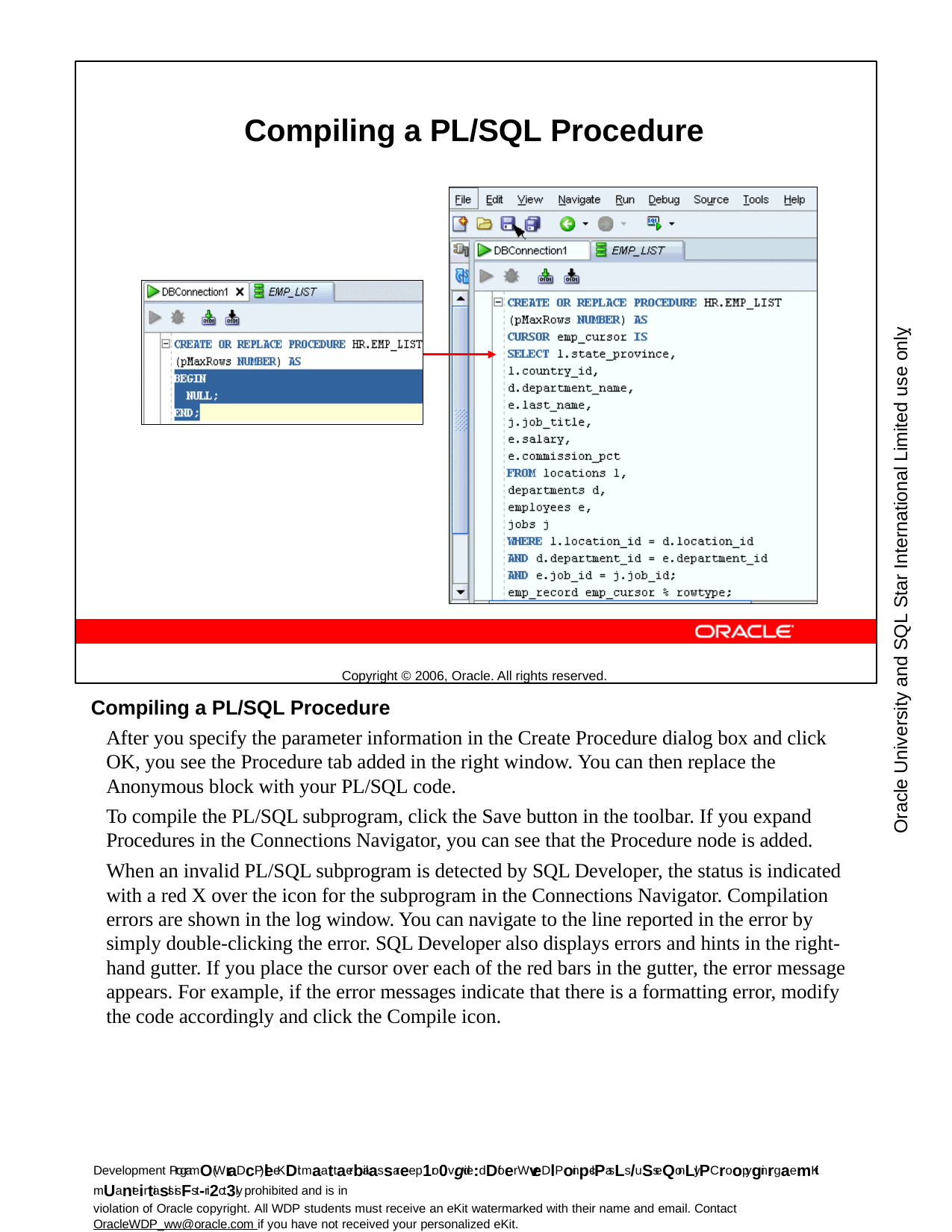

Compiling a PL/SQL Procedure

Copyright © 2006, Oracle. All rights reserved.

Oracle University and SQL Star International Limited use onlyฺ

Compiling a PL/SQL Procedure
After you specify the parameter information in the Create Procedure dialog box and click  OK, you see the Procedure tab added in the right window. You can then replace the  Anonymous block with your PL/SQL code.
To compile the PL/SQL subprogram, click the Save button in the toolbar. If you expand  Procedures in the Connections Navigator, you can see that the Procedure node is added.
When an invalid PL/SQL subprogram is detected by SQL Developer, the status is indicated  with a red X over the icon for the subprogram in the Connections Navigator. Compilation  errors are shown in the log window. You can navigate to the line reported in the error by  simply double-clicking the error. SQL Developer also displays errors and hints in the right-  hand gutter. If you place the cursor over each of the red bars in the gutter, the error message  appears. For example, if the error messages indicate that there is a formatting error, modify  the code accordingly and click the Compile icon.
Development ProgramO(WraDcP)leeKDit maattaerbialas saree p1ro0vgide:dDfoer WveDlPoinp-clPasLs /uSseQonLly.PCroopyginrgaemKit mUanteirtiasls isFst-ri2ct3ly prohibited and is in
violation of Oracle copyright. All WDP students must receive an eKit watermarked with their name and email. Contact
OracleWDP_ww@oracle.com if you have not received your personalized eKit.